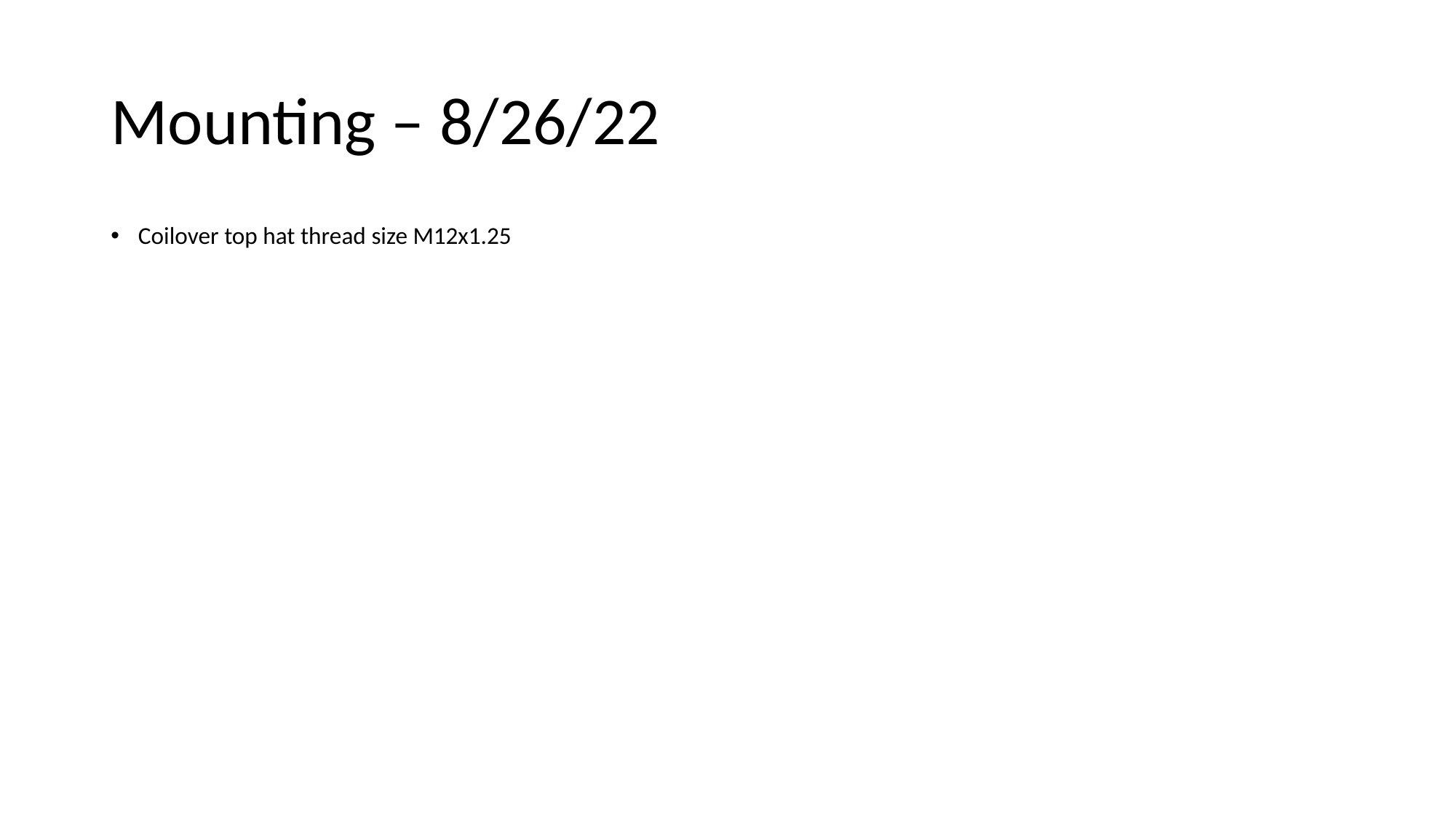

# Mounting – 8/26/22
Coilover top hat thread size M12x1.25